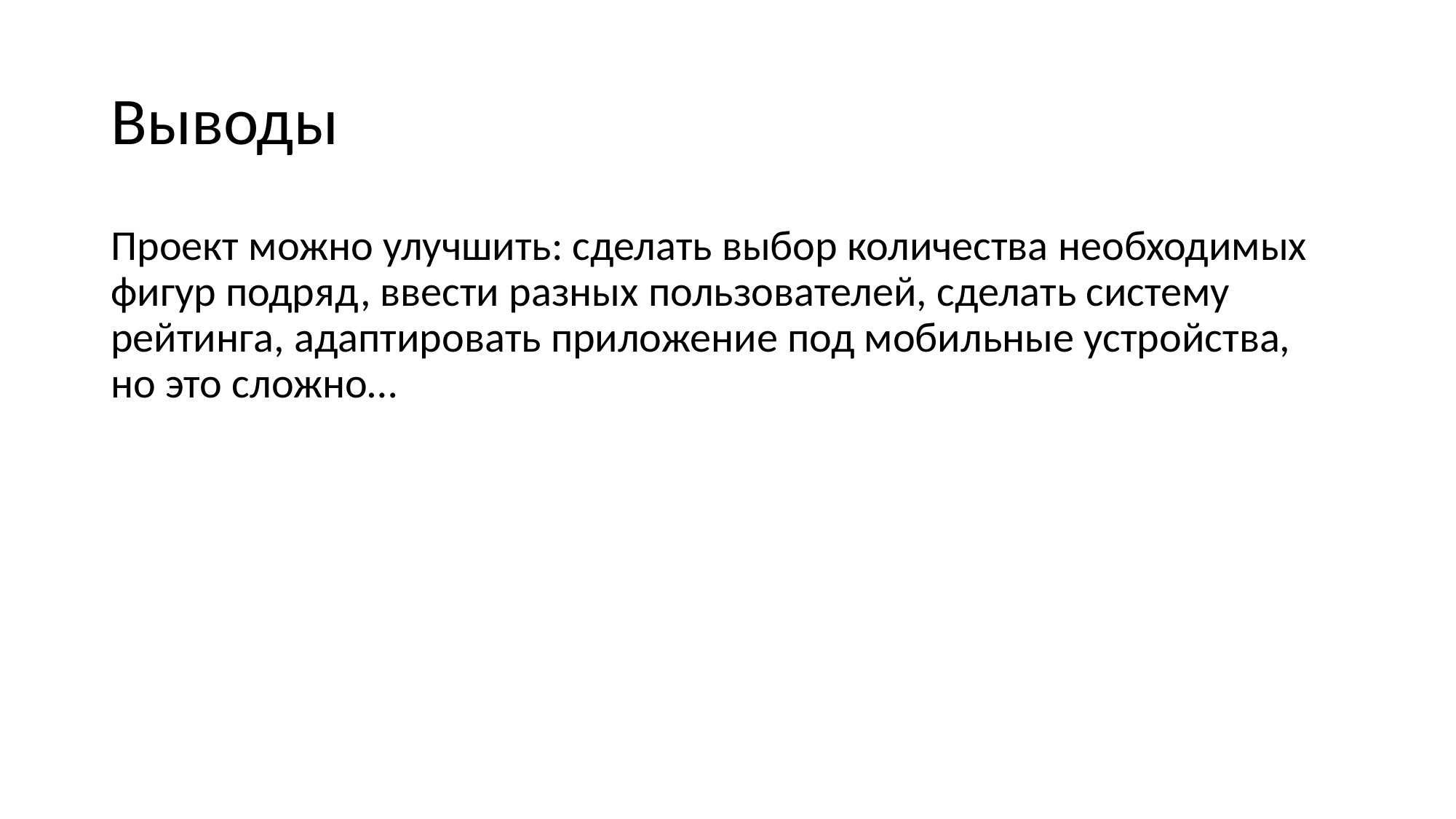

# Выводы
Проект можно улучшить: сделать выбор количества необходимых фигур подряд, ввести разных пользователей, сделать систему рейтинга, адаптировать приложение под мобильные устройства, но это сложно…